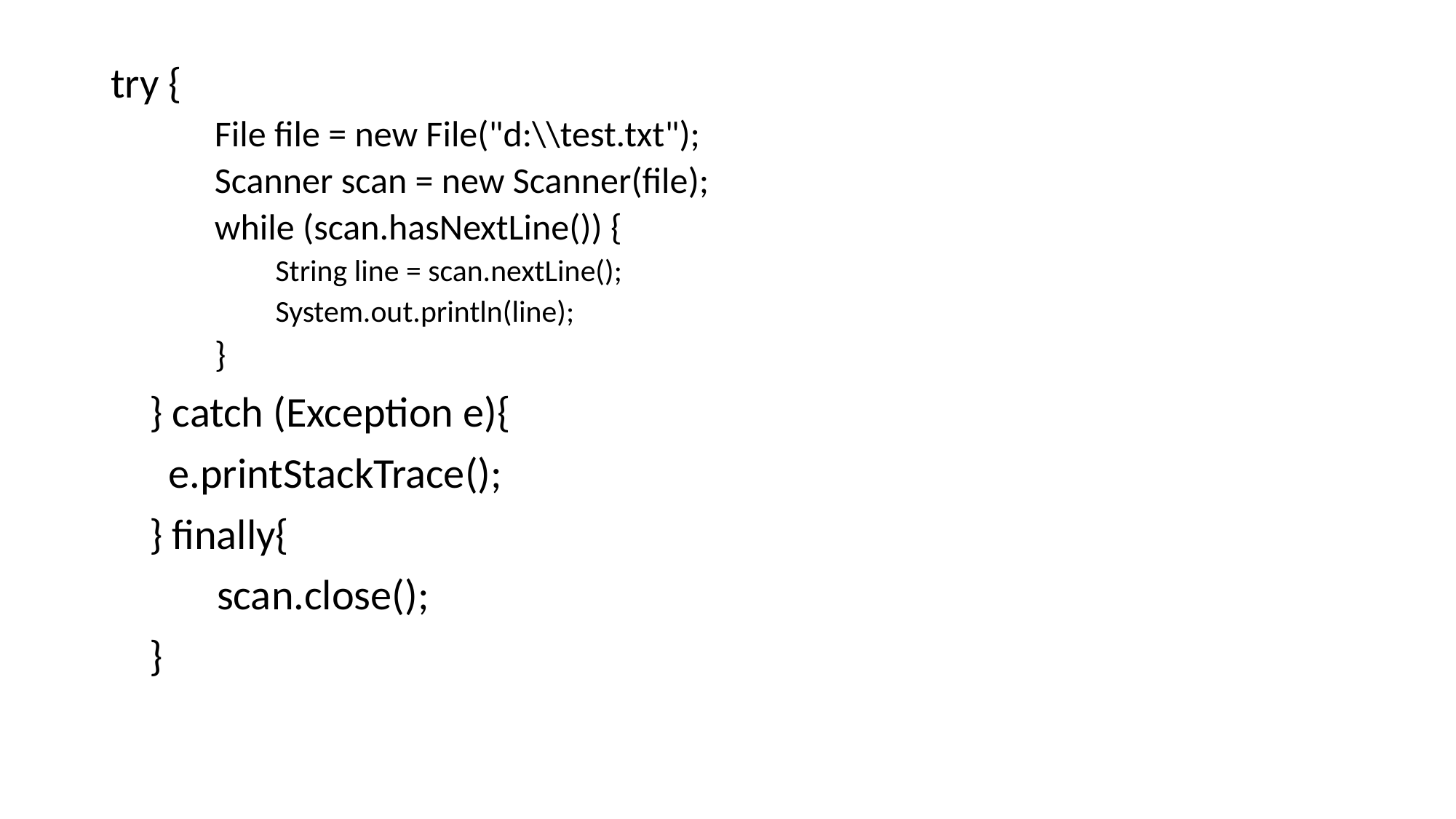

try {
      File file = new File("d:\\test.txt");
      Scanner scan = new Scanner(file);
      while (scan.hasNextLine()) {
        String line = scan.nextLine();
        System.out.println(line);
      }
    } catch (Exception e){
      e.printStackTrace();
    } finally{
           scan.close();
    }